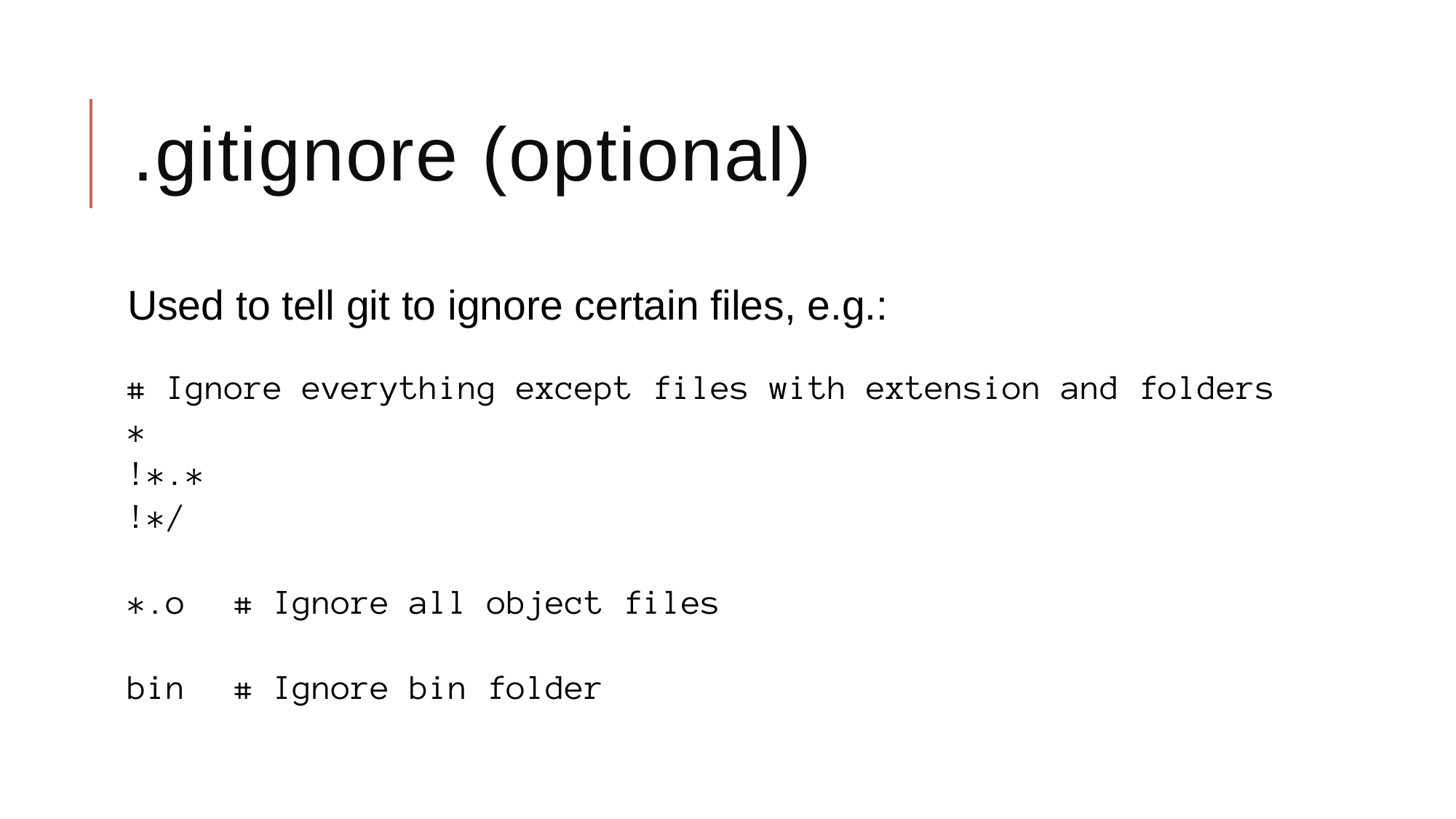

# .gitignore (optional)
Used to tell git to ignore certain files, e.g.:

# Ignore everything except files with extension and folders
*
!*.*
!*/

*.o 		# Ignore all object files

bin		# Ignore bin folder